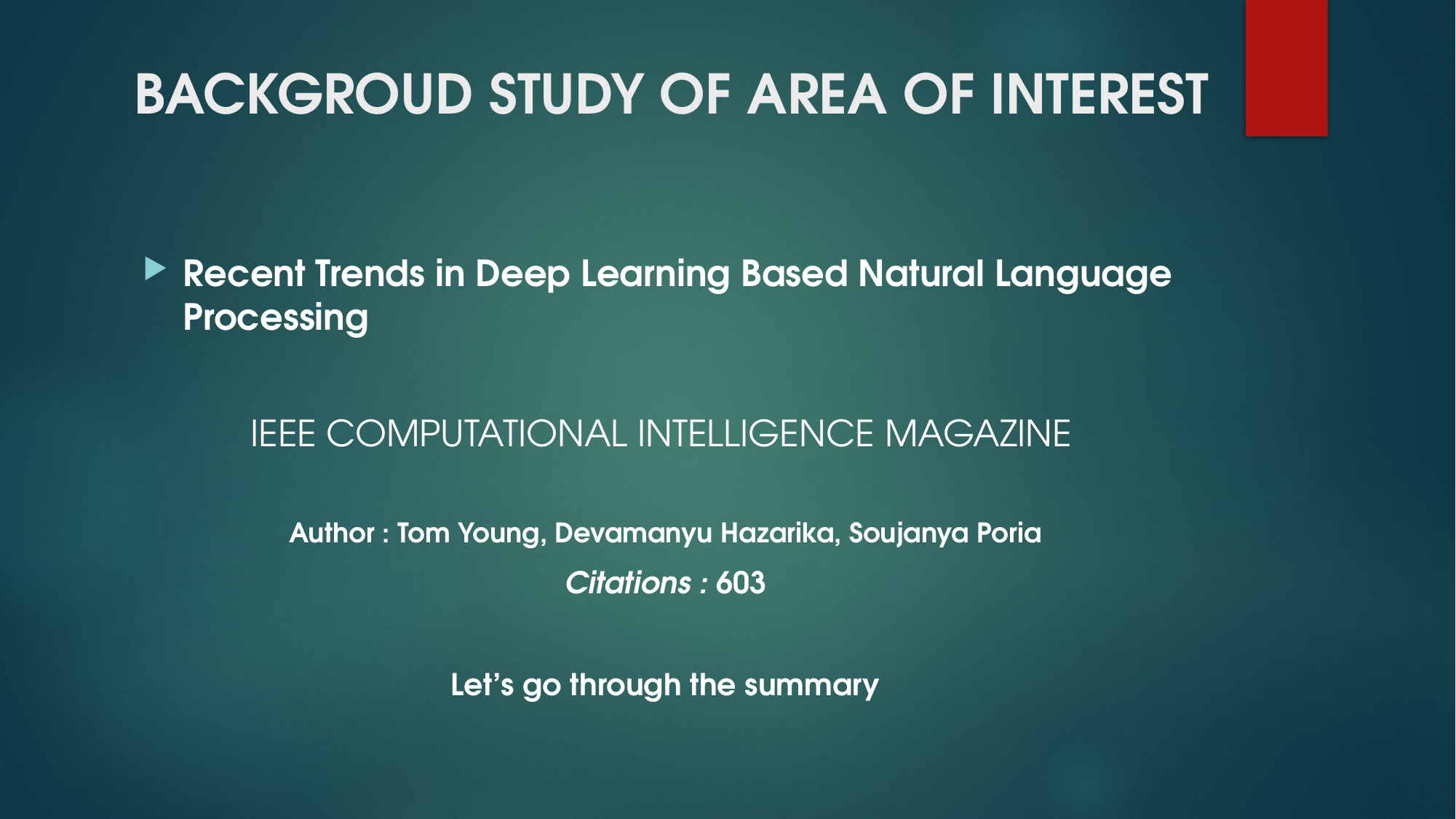

# BACKGROUD STUDY OF AREA OF INTEREST
Recent Trends in Deep Learning Based Natural Language Processing

 		IEEE COMPUTATIONAL INTELLIGENCE MAGAZINE

Author : Tom Young, Devamanyu Hazarika, Soujanya Poria
Citations : 603

Let’s go through the summary